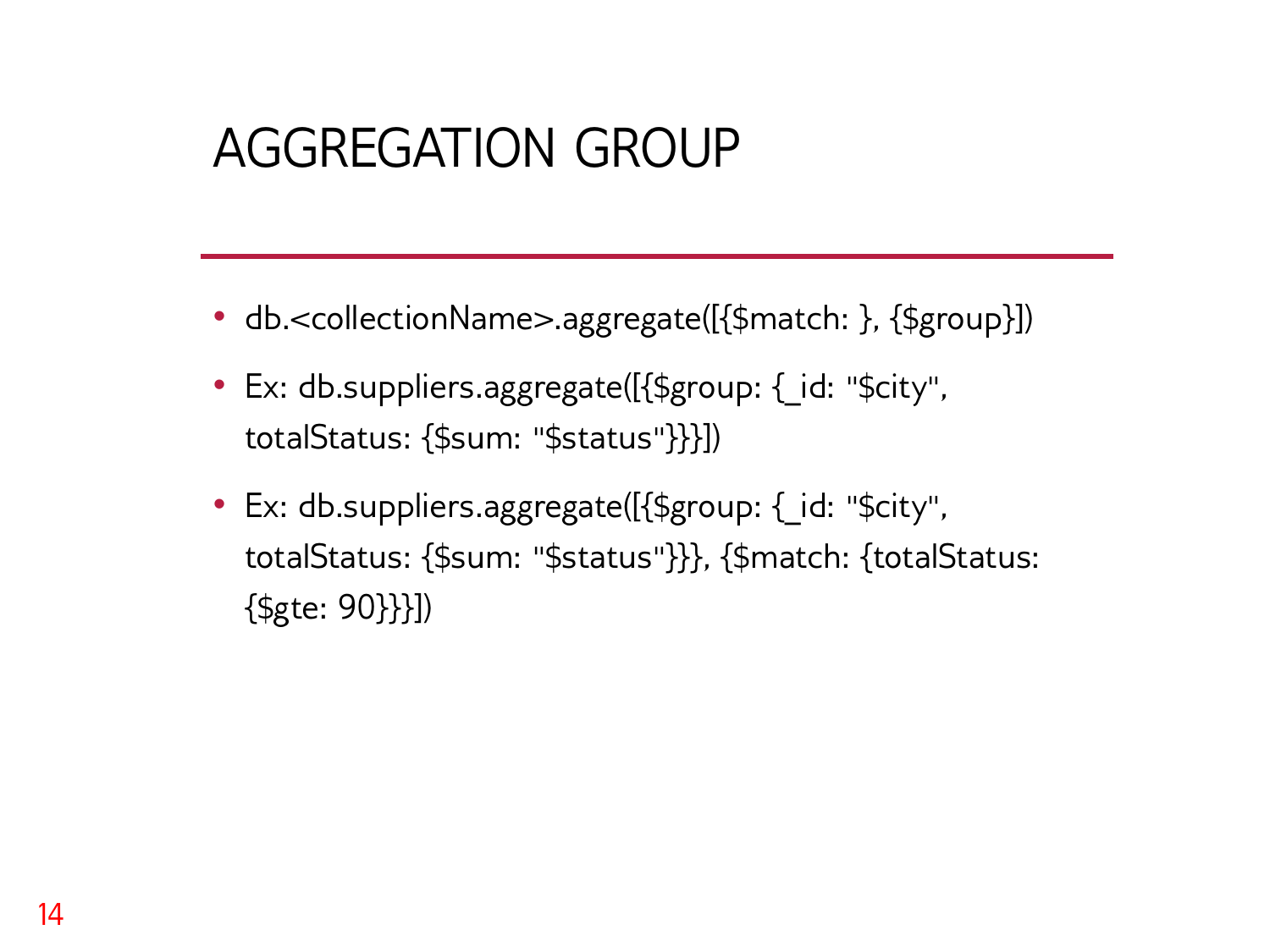

# Aggregation Group
db.<collectionName>.aggregate([{$match: }, {$group}])
Ex: db.suppliers.aggregate([{$group: {_id: "$city", totalStatus: {$sum: "$status"}}}])
Ex: db.suppliers.aggregate([{$group: {_id: "$city", totalStatus: {$sum: "$status"}}}, {$match: {totalStatus: {$gte: 90}}}])